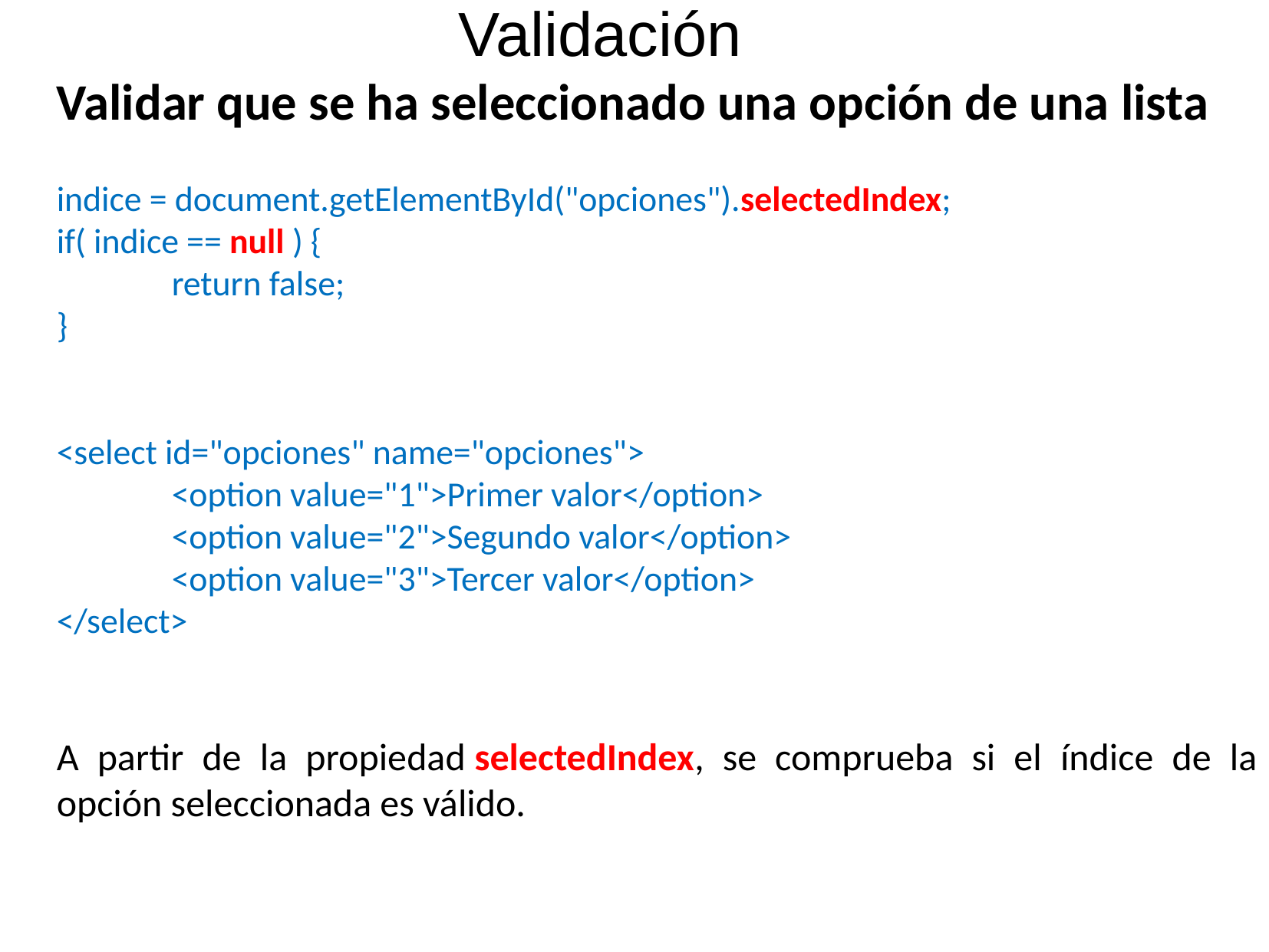

Validación
Validar que se ha seleccionado una opción de una lista

indice = document.getElementById("opciones").selectedIndex;
if( indice == null ) {
	return false;
}

<select id="opciones" name="opciones">
	<option value="1">Primer valor</option>
	<option value="2">Segundo valor</option>
	<option value="3">Tercer valor</option>
</select>

A partir de la propiedad selectedIndex, se comprueba si el índice de la opción seleccionada es válido.